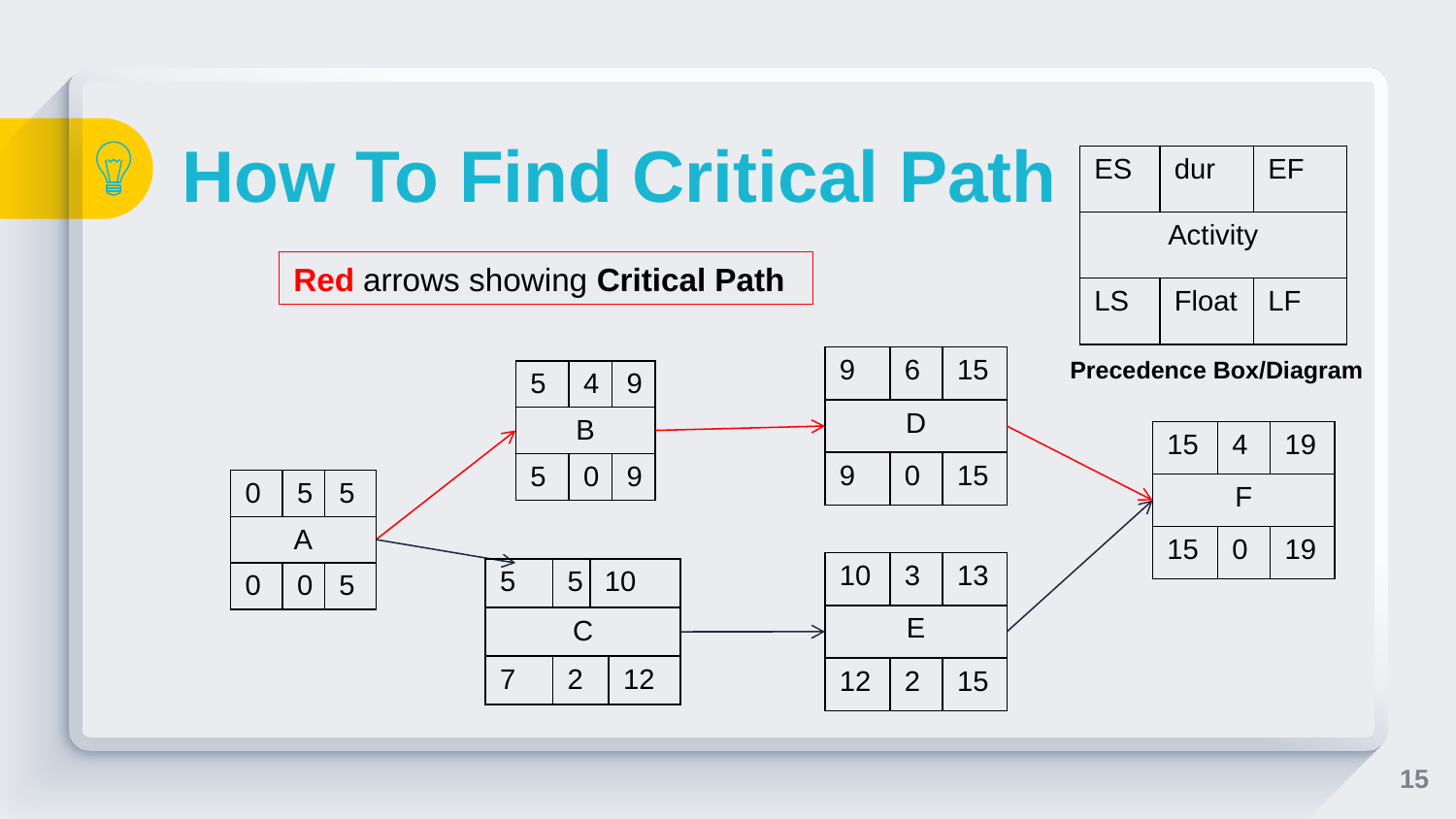

How To Find Critical Path

| ES | dur | EF |
| --- | --- | --- |
| Activity |  |  |
| LS | Float | LF |
Red arrows showing Critical Path
Precedence Box/Diagram
| 9 | 6 | 15 |
| --- | --- | --- |
| D |  |  |
| 9 | 0 | 15 |
| 5 | 4 | 9 |
| --- | --- | --- |
| B |  |  |
| 5 | 0 | 9 |
| 15 | 4 | 19 |
| --- | --- | --- |
| F |  |  |
| 15 | 0 | 19 |
| 0 | 5 | 5 |
| --- | --- | --- |
| A |  |  |
| 0 | 0 | 5 |
| 10 | 3 | 13 |
| --- | --- | --- |
| E |  |  |
| 12 | 2 | 15 |
| 5 | 5 | 10 |  |
| --- | --- | --- | --- |
| C |  |  |  |
| 7 | 2 |  | 12 |
15